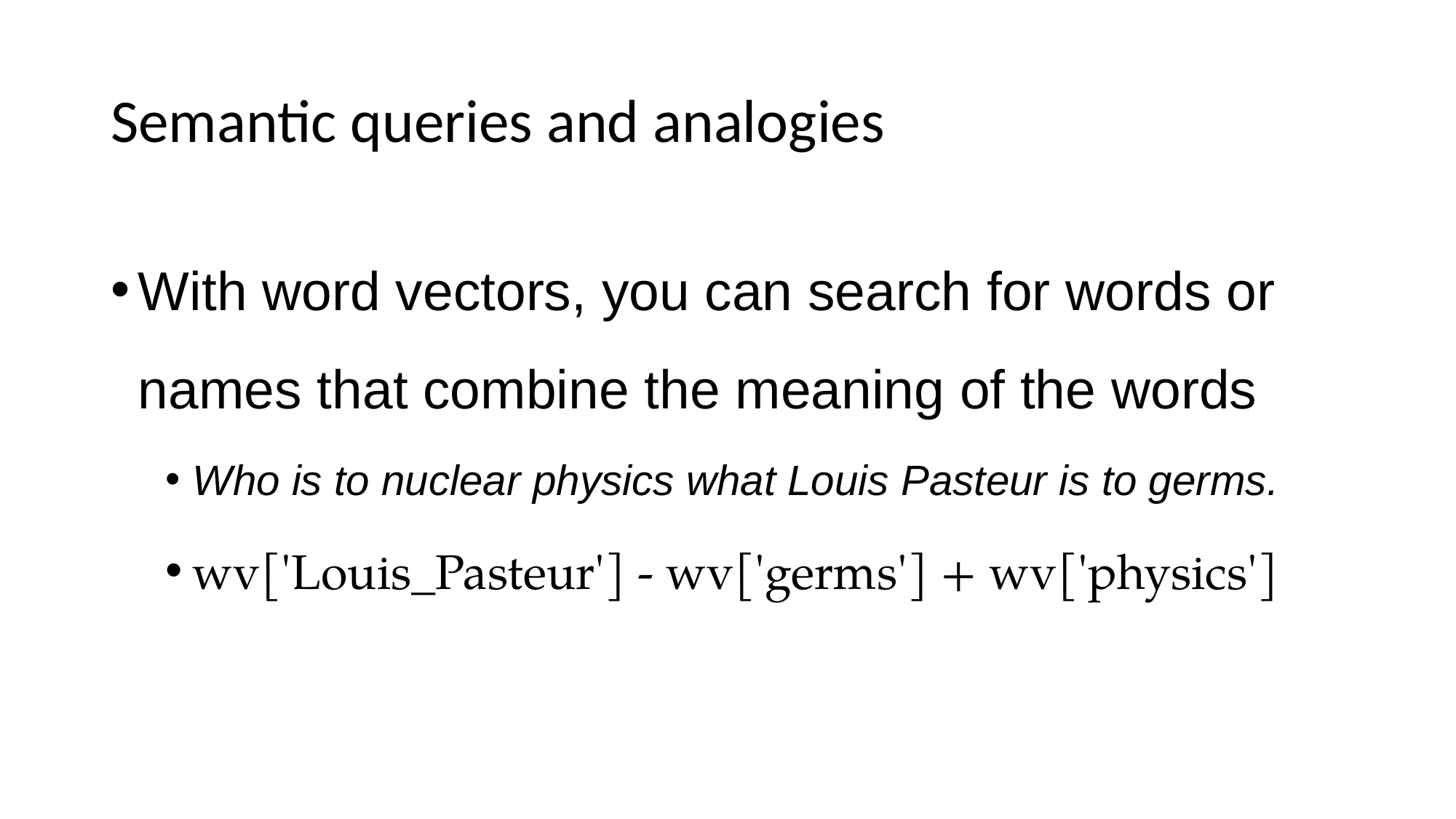

# Semantic queries and analogies
With word vectors, you can search for words or names that combine the meaning of the words
Who is to nuclear physics what Louis Pasteur is to germs.
wv['Louis_Pasteur'] - wv['germs'] + wv['physics']